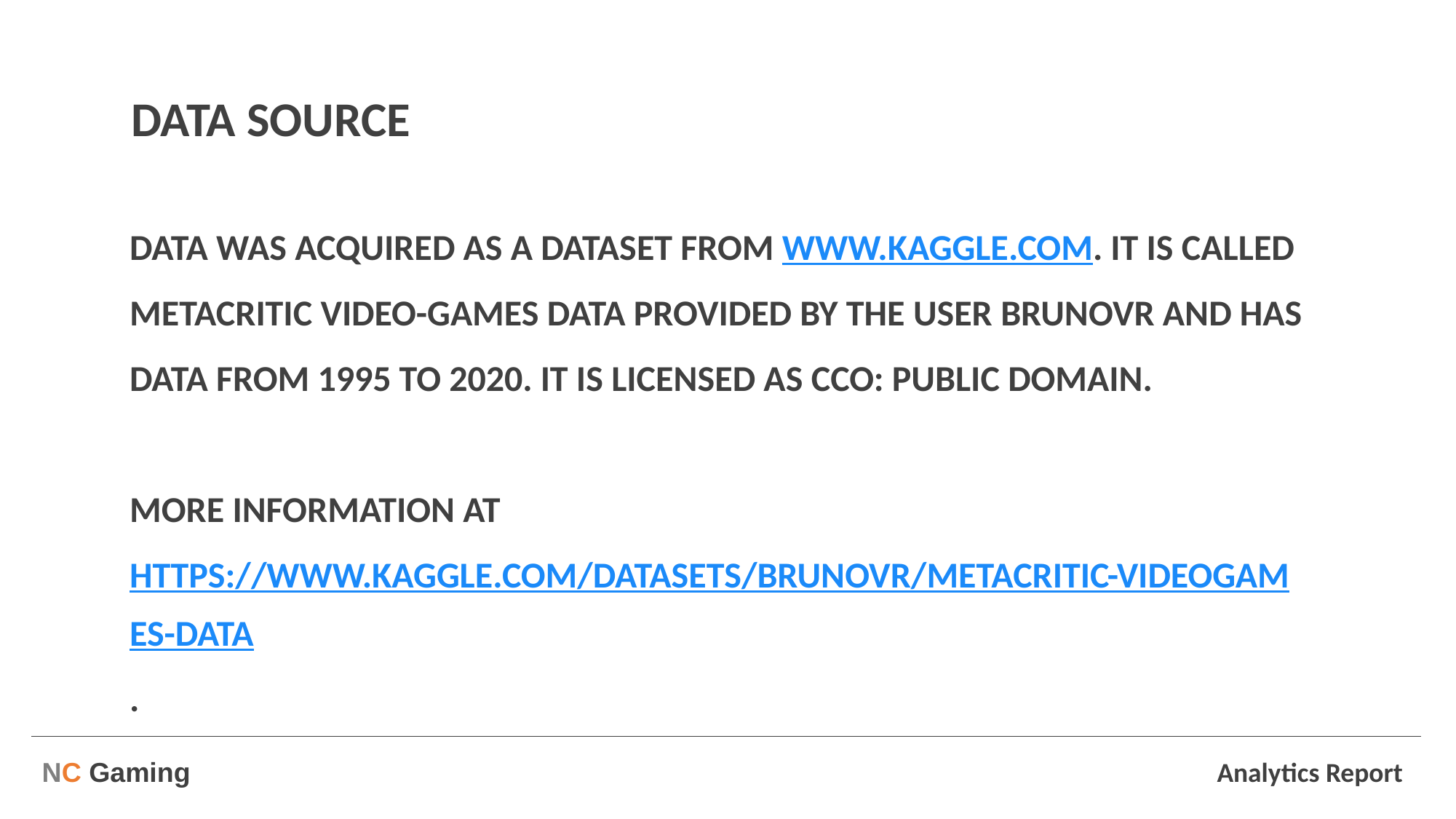

DATA SOURCE
DATA WAS ACQUIRED AS A DATASET FROM WWW.KAGGLE.COM. IT IS CALLED METACRITIC VIDEO-GAMES DATA PROVIDED BY THE USER BRUNOVR AND HAS DATA FROM 1995 TO 2020. IT IS LICENSED AS CCO: PUBLIC DOMAIN.

MORE INFORMATION AT HTTPS://WWW.KAGGLE.COM/DATASETS/BRUNOVR/METACRITIC-VIDEOGAMES-DATA.
NC Gaming
Analytics Report